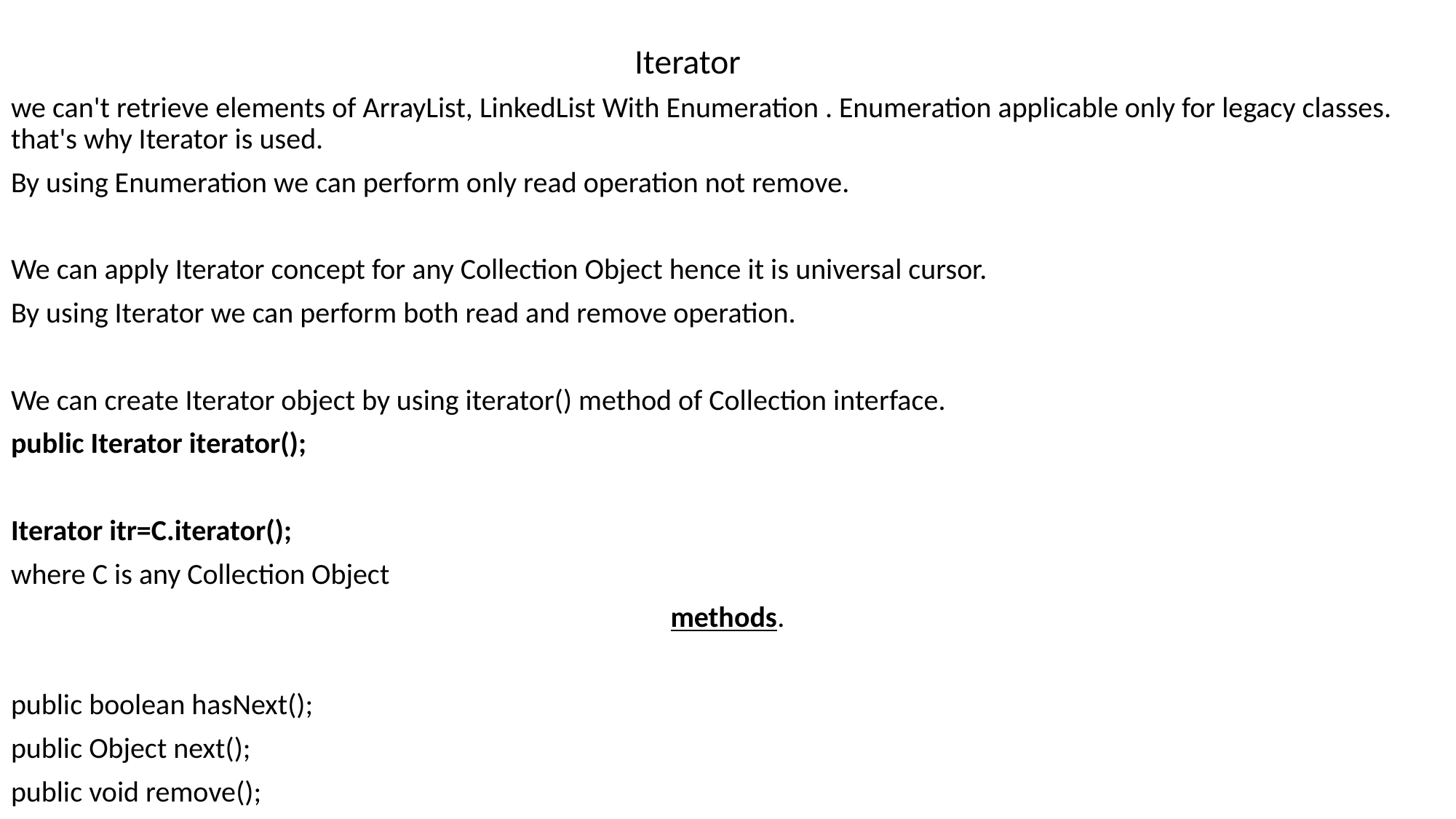

# Iterator
we can't retrieve elements of ArrayList, LinkedList With Enumeration . Enumeration applicable only for legacy classes. that's why Iterator is used.
By using Enumeration we can perform only read operation not remove.

We can apply Iterator concept for any Collection Object hence it is universal cursor.
By using Iterator we can perform both read and remove operation.

We can create Iterator object by using iterator() method of Collection interface.
public Iterator iterator();

Iterator itr=C.iterator();
where C is any Collection Object
methods.

public boolean hasNext();
public Object next();
public void remove();